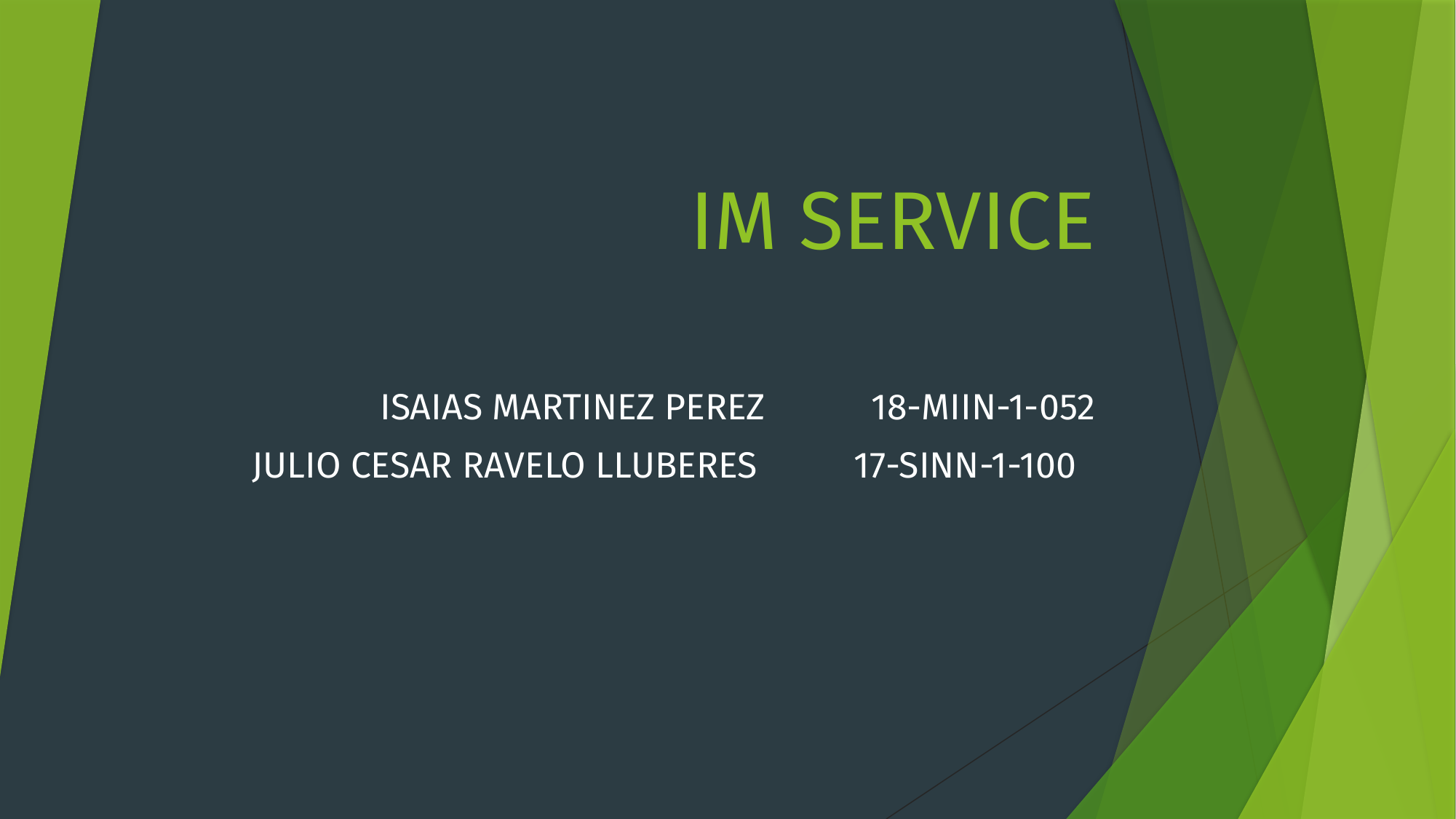

# IM SERVICE
ISAIAS MARTINEZ PEREZ           18-MIIN-1-052
JULIO CESAR RAVELO LLUBERES          17-SINN-1-100